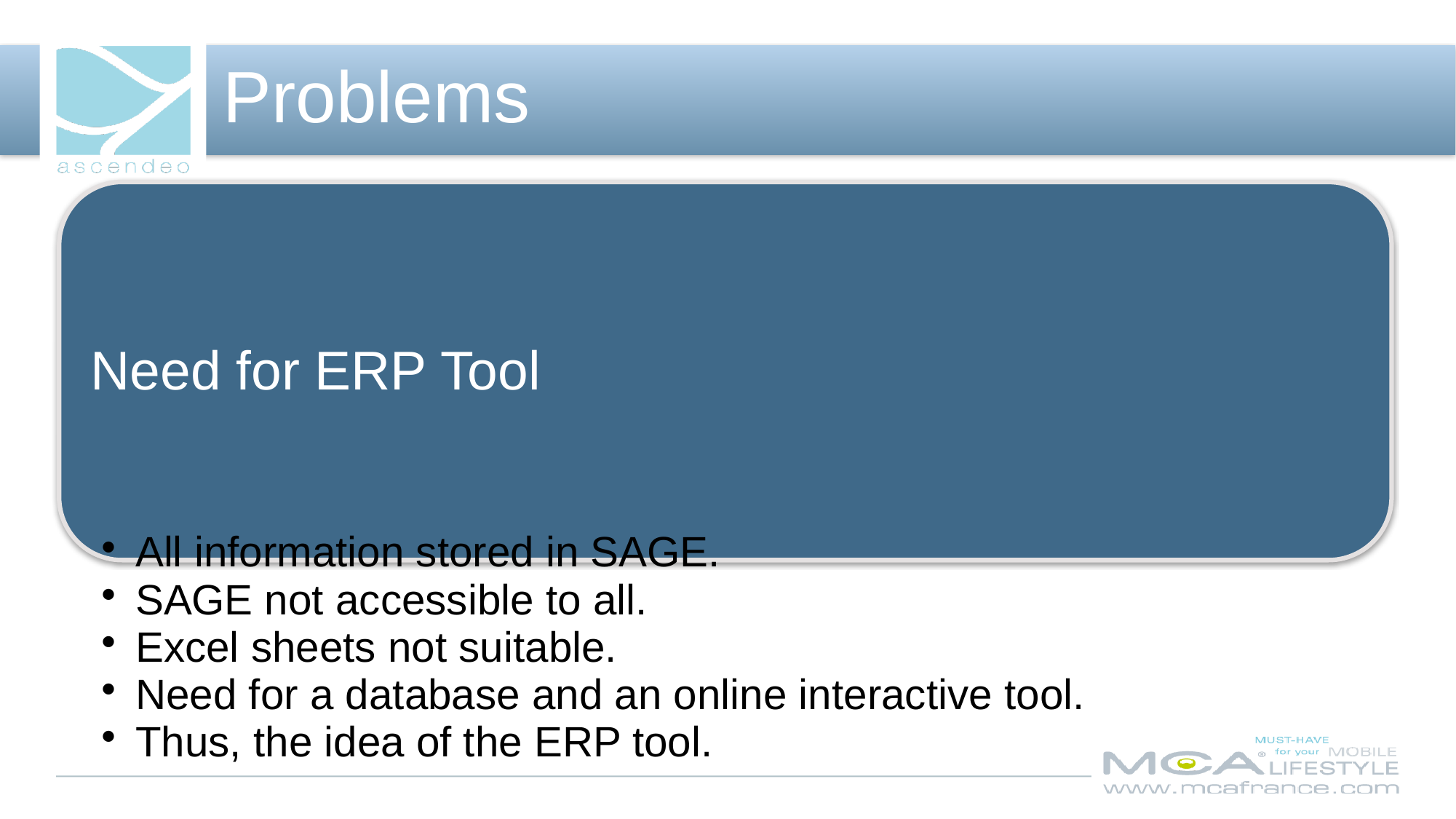

Problems
All information stored in SAGE.
SAGE not accessible to all.
Need for ERP Tool
Excel sheets not suitable.
Need for a database and an online interactive tool.
Thus, the idea of the ERP tool.